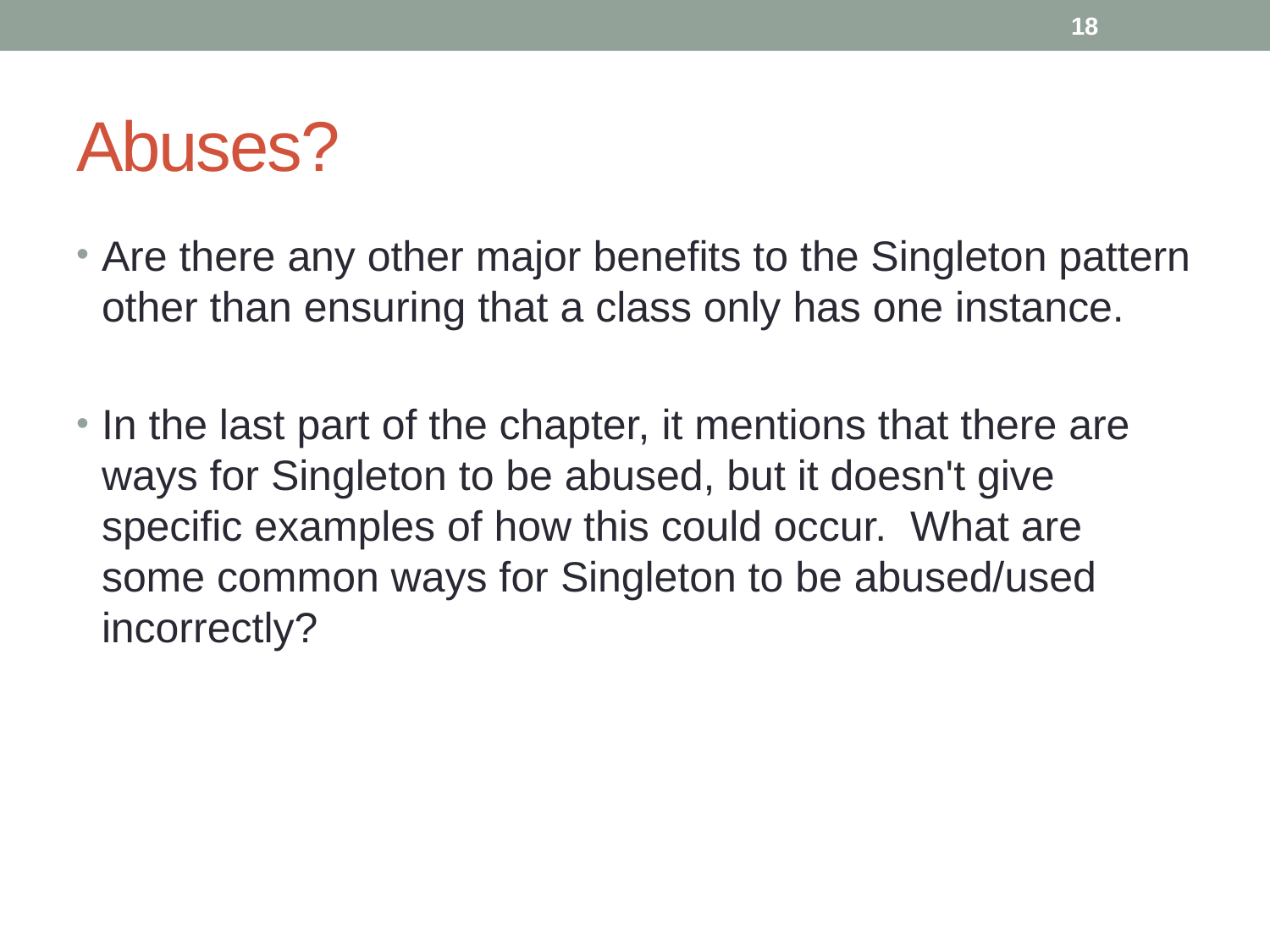

18
# Abuses?
Are there any other major benefits to the Singleton pattern other than ensuring that a class only has one instance.

In the last part of the chapter, it mentions that there are ways for Singleton to be abused, but it doesn't give specific examples of how this could occur.  What are some common ways for Singleton to be abused/used incorrectly?